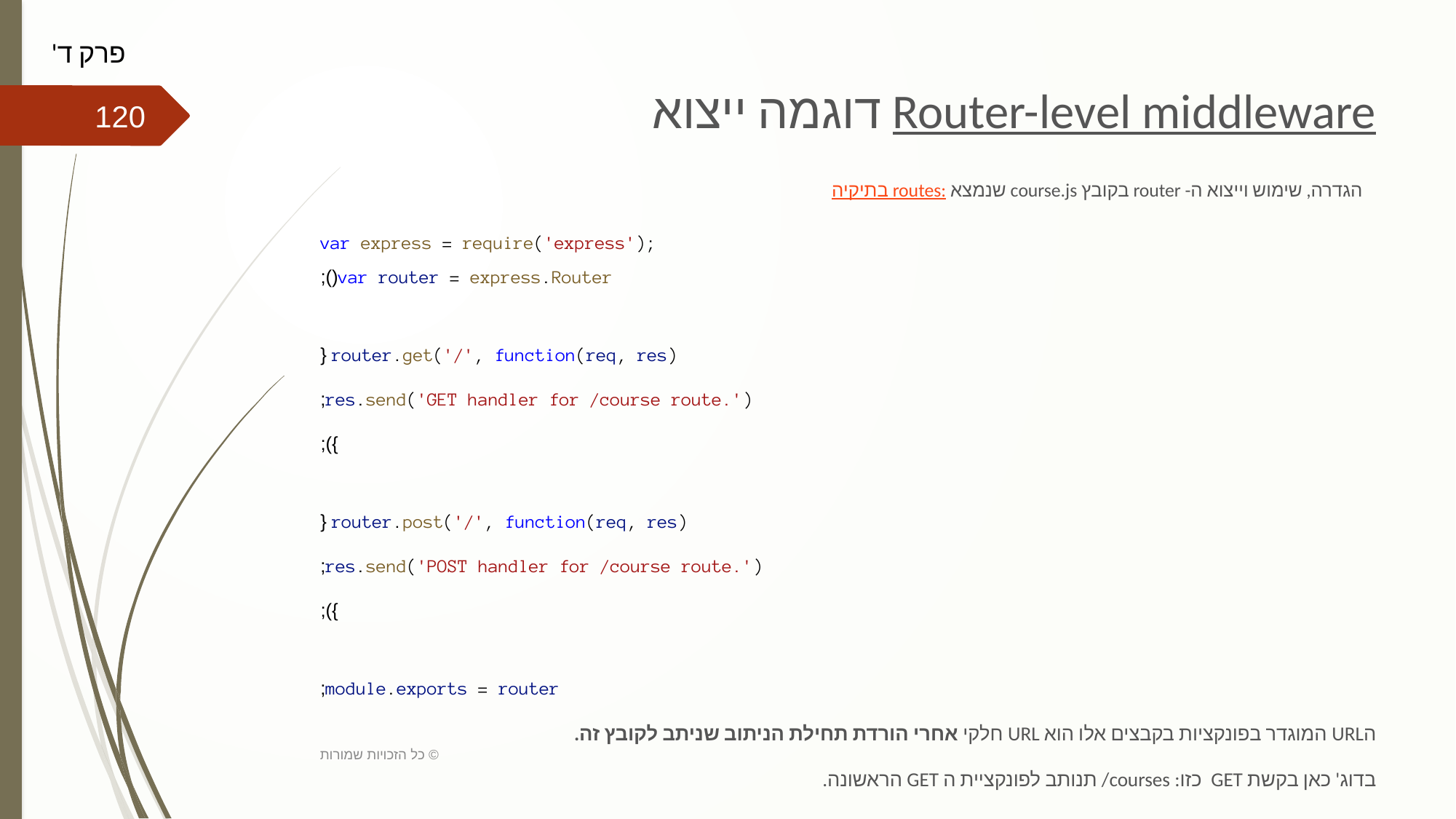

פרק ד'
# Router-level middleware דוגמה ייצוא
120
הגדרה, שימוש וייצוא ה- router בקובץ course.js שנמצא בתיקיה routes:
var express = require('express');
var router = express.Router();
router.get('/', function(req, res) {
    res.send('GET handler for /course route.');
});
router.post('/', function(req, res) {
    res.send('POST handler for /course route.');
});
module.exports = router;
הURL המוגדר בפונקציות בקבצים אלו הוא URL חלקי אחרי הורדת תחילת הניתוב שניתב לקובץ זה.
בדוג' כאן בקשת GET  כזו: courses/ תנותב לפונקציית ה GET הראשונה.

כל הזכויות שמורות ©